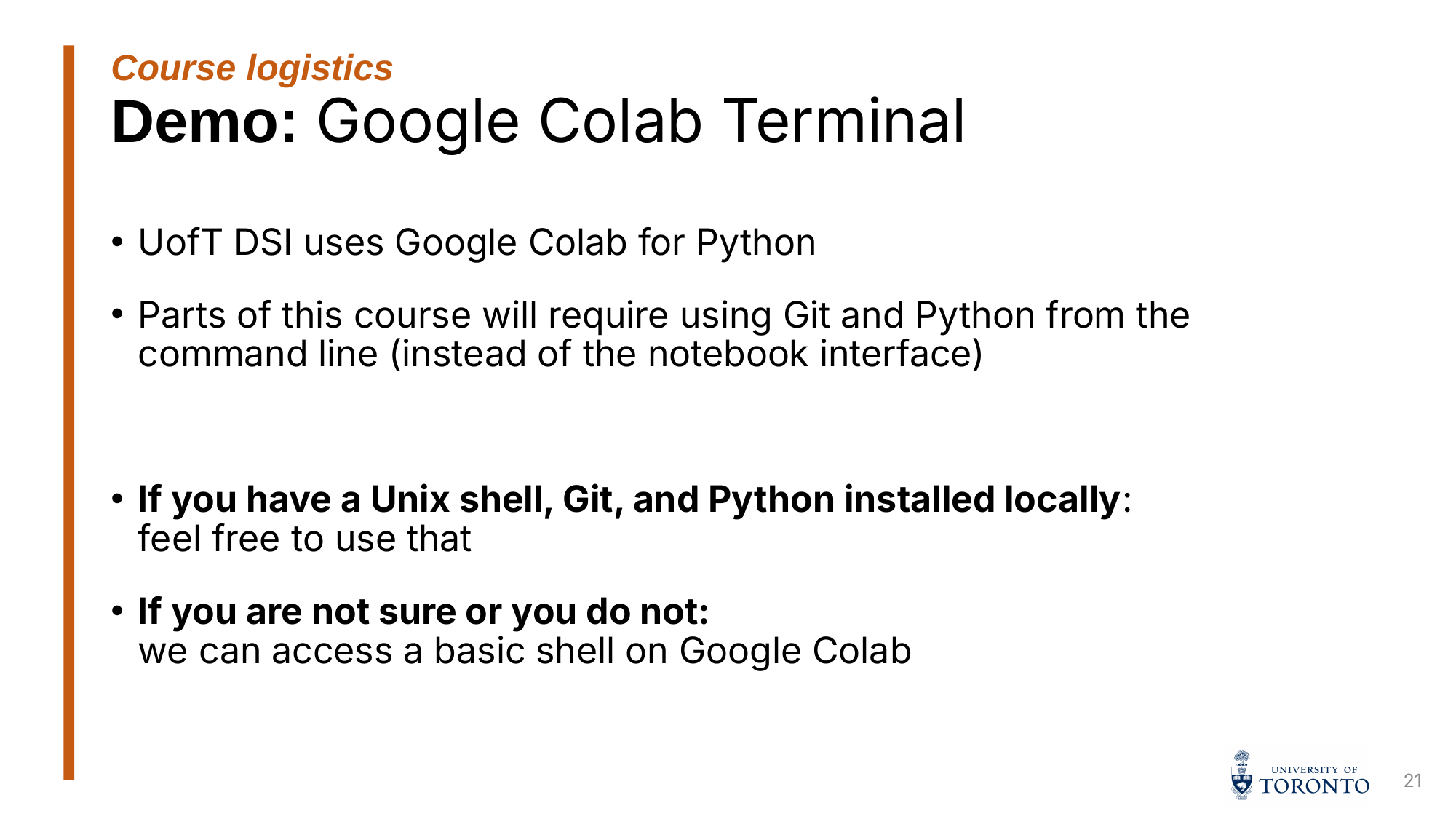

# Demo: Google Colab Terminal
Course logistics

UofT DSI uses Google Colab for Python
Parts of this course will require using Git and Python from the command line (instead of the notebook interface)

If you have a Unix shell, Git, and Python installed locally:
feel free to use that
If you are not sure or you do not:
we can access a basic shell on Google Colab
21